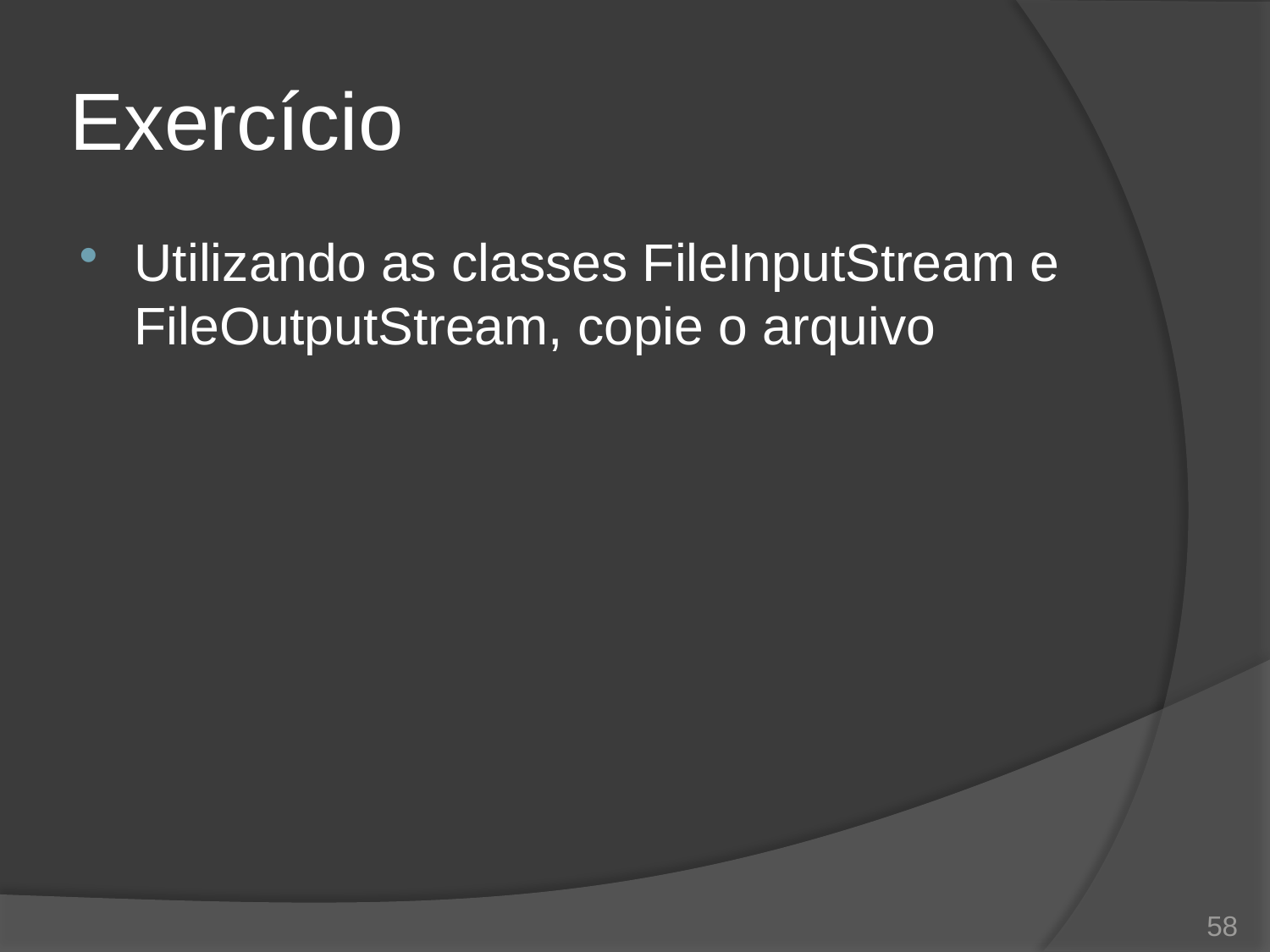

# Exercício
Utilizando as classes FileInputStream e FileOutputStream, copie o arquivo
58